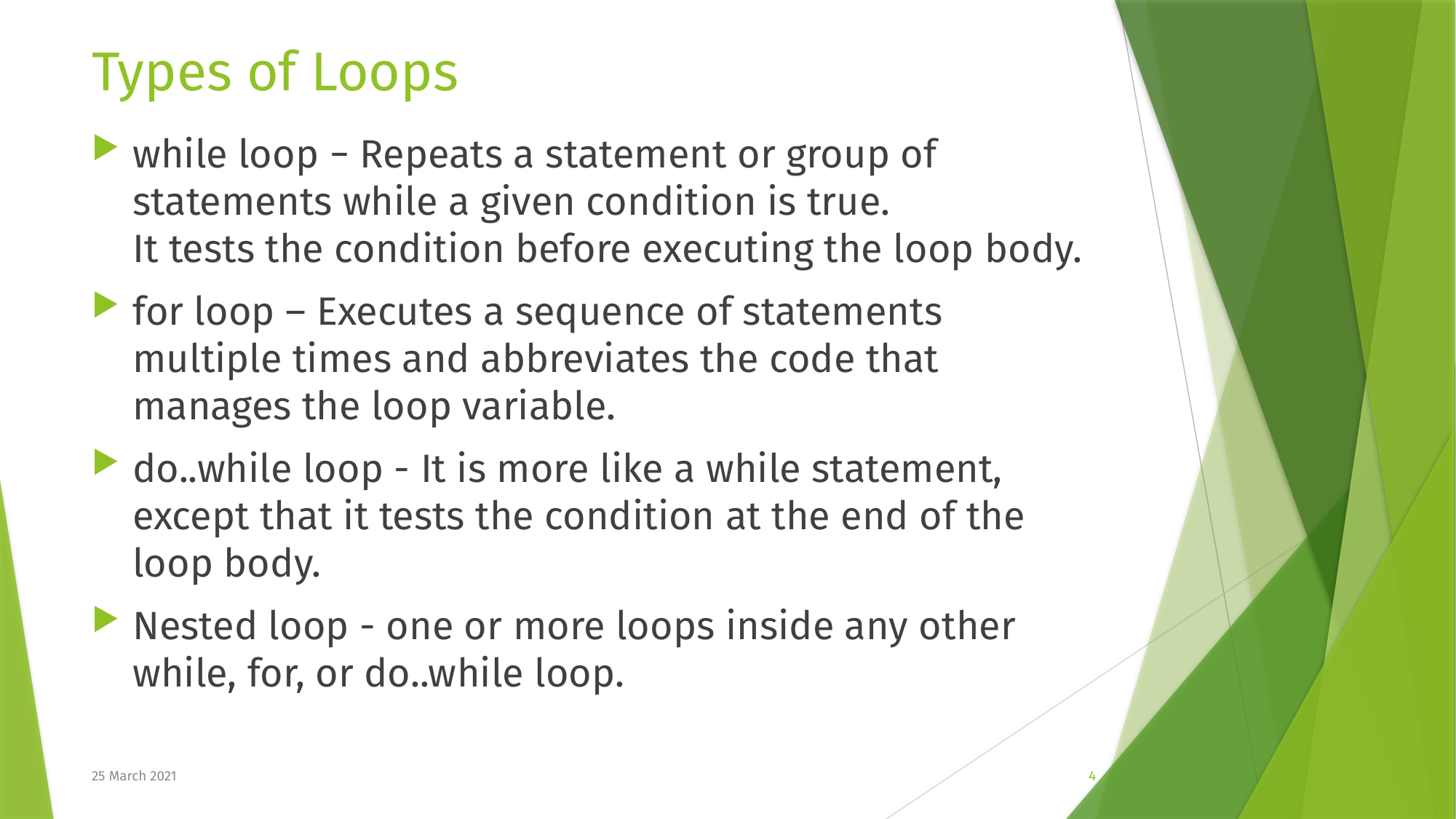

# Types of Loops
while loop − Repeats a statement or group of statements while a given condition is true.
It tests the condition before executing the loop body.
for loop – Executes a sequence of statements multiple times and abbreviates the code that manages the loop variable.
do..while loop - It is more like a while statement, except that it tests the condition at the end of the loop body.
Nested loop - one or more loops inside any other while, for, or do..while loop.
25 March 2021
4